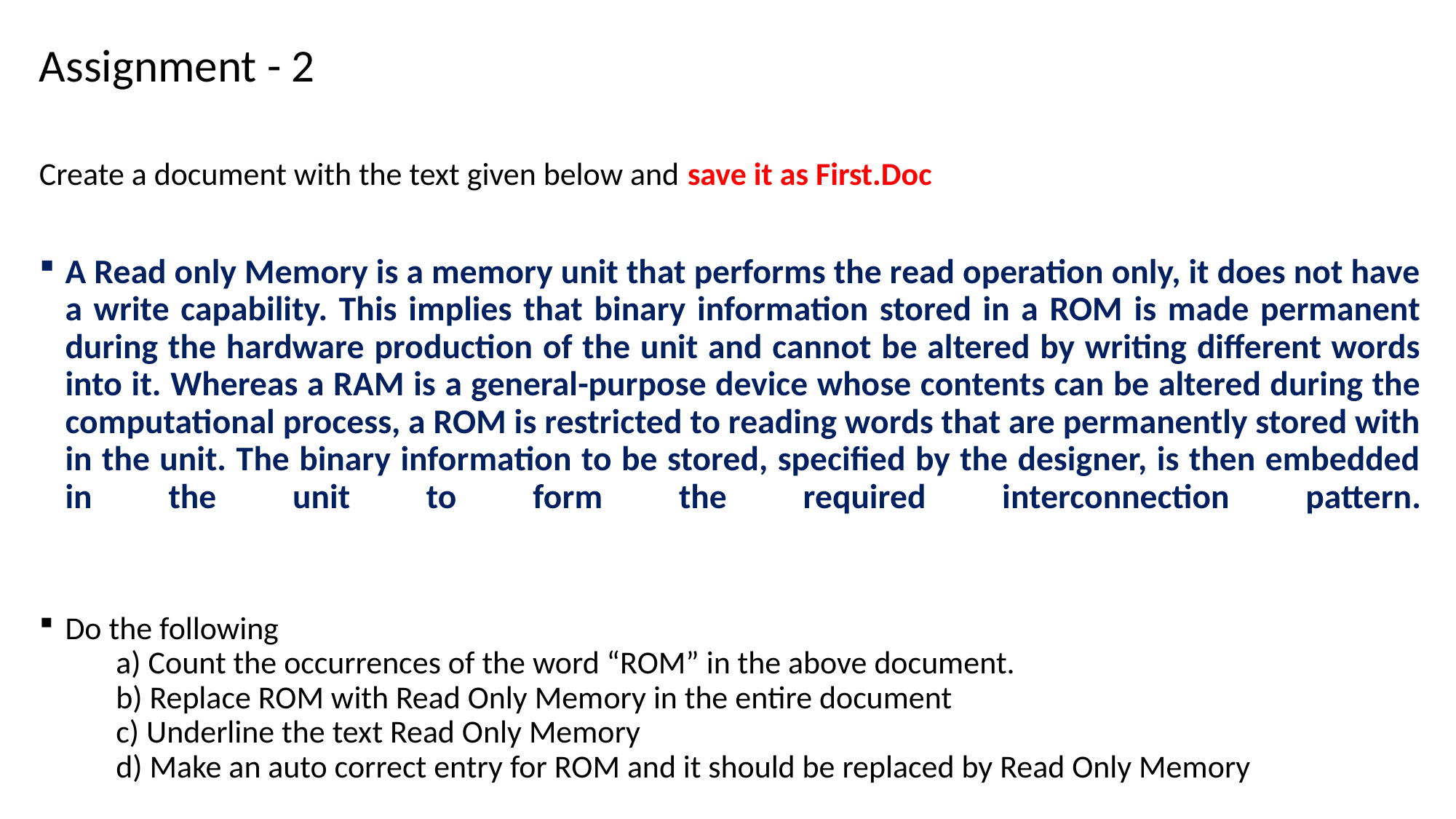

# Assignment - 2
Create a document with the text given below and save it as First.Doc

A Read only Memory is a memory unit that performs the read operation only, it does not have a write capability. This implies that binary information stored in a ROM is made permanent during the hardware production of the unit and cannot be altered by writing different words into it. Whereas a RAM is a general-purpose device whose contents can be altered during the computational process, a ROM is restricted to reading words that are permanently stored with in the unit. The binary information to be stored, specified by the designer, is then embedded in the unit to form the required interconnection pattern.

Do the following
       a) Count the occurrences of the word “ROM” in the above document.
       b) Replace ROM with Read Only Memory in the entire document
       c) Underline the text Read Only Memory
       d) Make an auto correct entry for ROM and it should be replaced by Read Only Memory